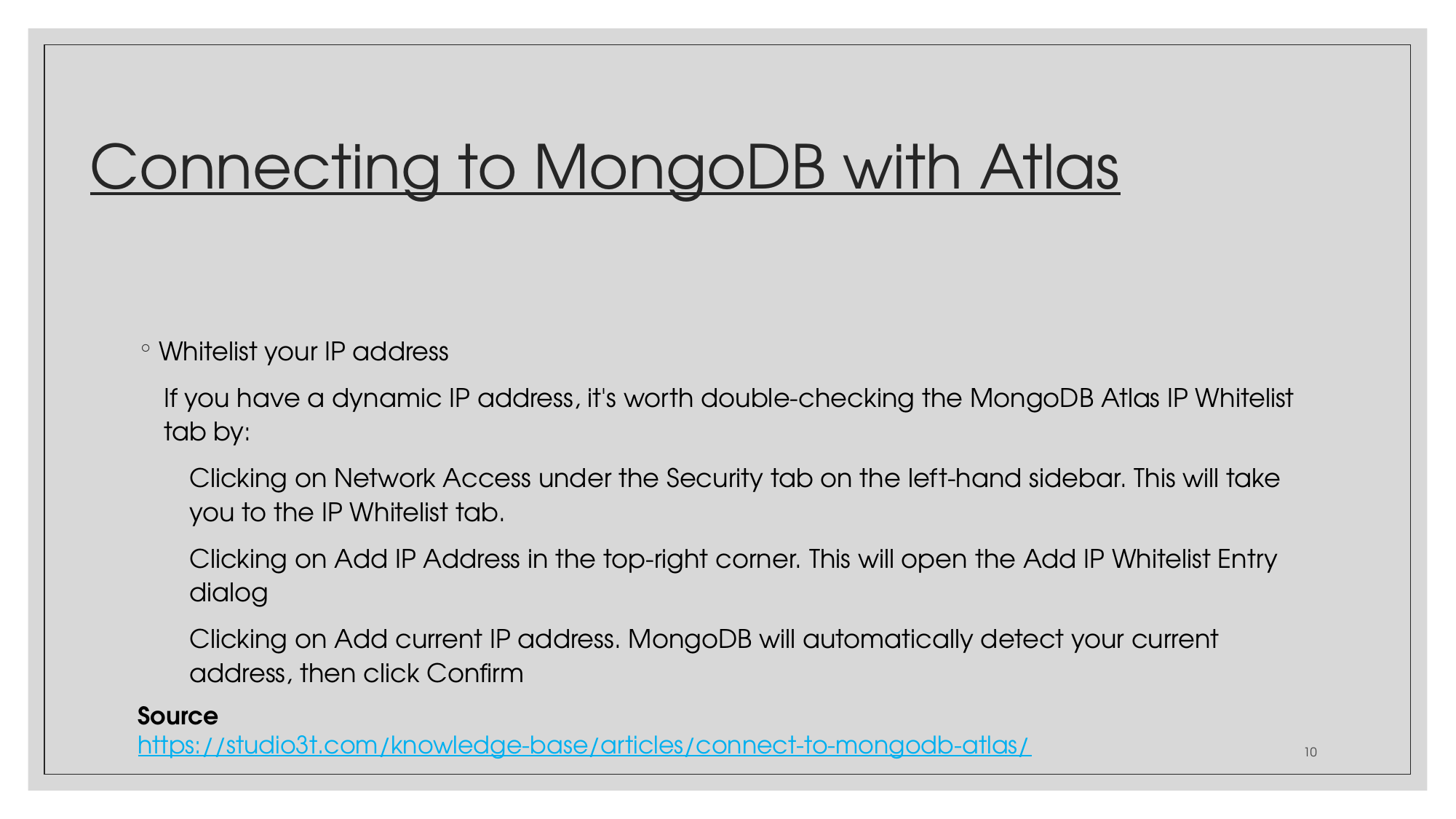

# Connecting to MongoDB with Atlas
Whitelist your IP address
If you have a dynamic IP address, it's worth double-checking the MongoDB Atlas IP Whitelist tab by:
Clicking on Network Access under the Security tab on the left-hand sidebar. This will take you to the IP Whitelist tab.
Clicking on Add IP Address in the top-right corner. This will open the Add IP Whitelist Entry dialog
Clicking on Add current IP address. MongoDB will automatically detect your current address, then click Confirm

Source
https://studio3t.com/knowledge-base/articles/connect-to-mongodb-atlas/
10